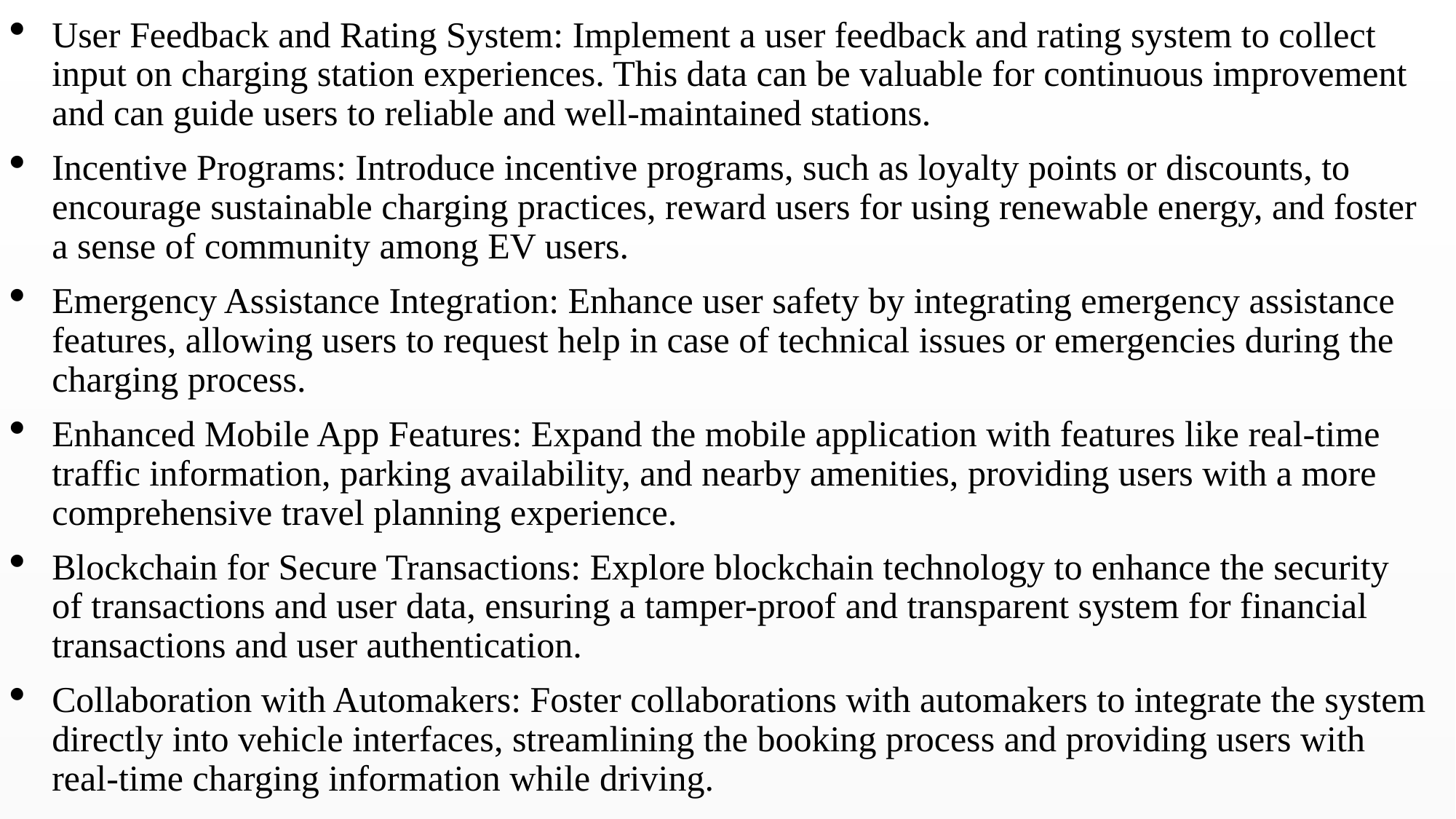

User Feedback and Rating System: Implement a user feedback and rating system to collect input on charging station experiences. This data can be valuable for continuous improvement and can guide users to reliable and well-maintained stations.
Incentive Programs: Introduce incentive programs, such as loyalty points or discounts, to encourage sustainable charging practices, reward users for using renewable energy, and foster a sense of community among EV users.
Emergency Assistance Integration: Enhance user safety by integrating emergency assistance features, allowing users to request help in case of technical issues or emergencies during the charging process.
Enhanced Mobile App Features: Expand the mobile application with features like real-time traffic information, parking availability, and nearby amenities, providing users with a more comprehensive travel planning experience.
Blockchain for Secure Transactions: Explore blockchain technology to enhance the security of transactions and user data, ensuring a tamper-proof and transparent system for financial transactions and user authentication.
Collaboration with Automakers: Foster collaborations with automakers to integrate the system directly into vehicle interfaces, streamlining the booking process and providing users with real-time charging information while driving.